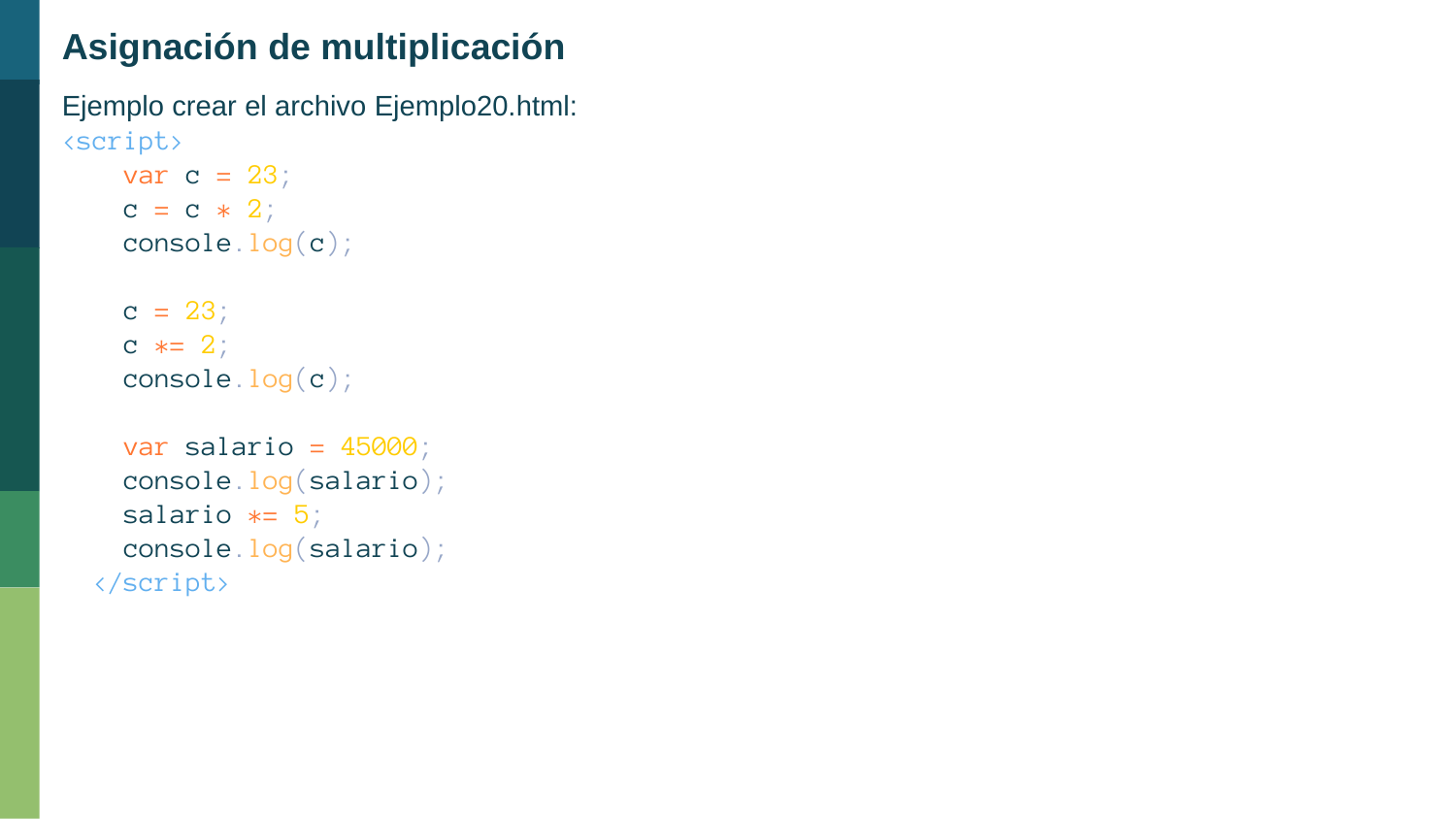

Asignación de multiplicación
Ejemplo crear el archivo Ejemplo20.html:
<script>
    var c = 23;
    c = c * 2;
    console.log(c);
    c = 23;
    c *= 2;
    console.log(c);
    var salario = 45000;
    console.log(salario);
    salario *= 5;
    console.log(salario);
  </script>